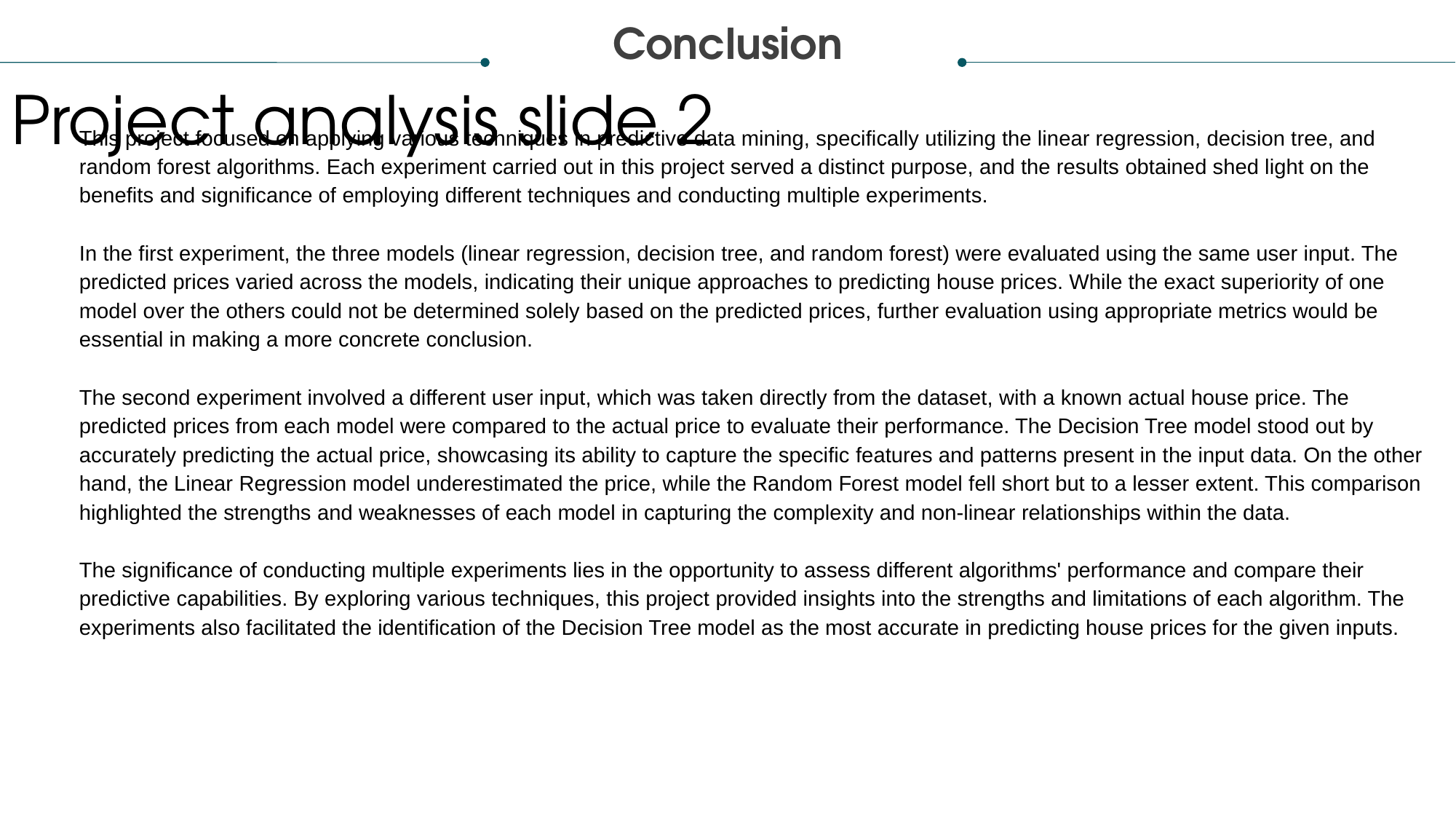

Conclusion
Project analysis slide 2
This project focused on applying various techniques in predictive data mining, specifically utilizing the linear regression, decision tree, and random forest algorithms. Each experiment carried out in this project served a distinct purpose, and the results obtained shed light on the benefits and significance of employing different techniques and conducting multiple experiments.

In the first experiment, the three models (linear regression, decision tree, and random forest) were evaluated using the same user input. The predicted prices varied across the models, indicating their unique approaches to predicting house prices. While the exact superiority of one model over the others could not be determined solely based on the predicted prices, further evaluation using appropriate metrics would be essential in making a more concrete conclusion.

The second experiment involved a different user input, which was taken directly from the dataset, with a known actual house price. The predicted prices from each model were compared to the actual price to evaluate their performance. The Decision Tree model stood out by accurately predicting the actual price, showcasing its ability to capture the specific features and patterns present in the input data. On the other hand, the Linear Regression model underestimated the price, while the Random Forest model fell short but to a lesser extent. This comparison highlighted the strengths and weaknesses of each model in capturing the complexity and non-linear relationships within the data.

The significance of conducting multiple experiments lies in the opportunity to assess different algorithms' performance and compare their predictive capabilities. By exploring various techniques, this project provided insights into the strengths and limitations of each algorithm. The experiments also facilitated the identification of the Decision Tree model as the most accurate in predicting house prices for the given inputs.